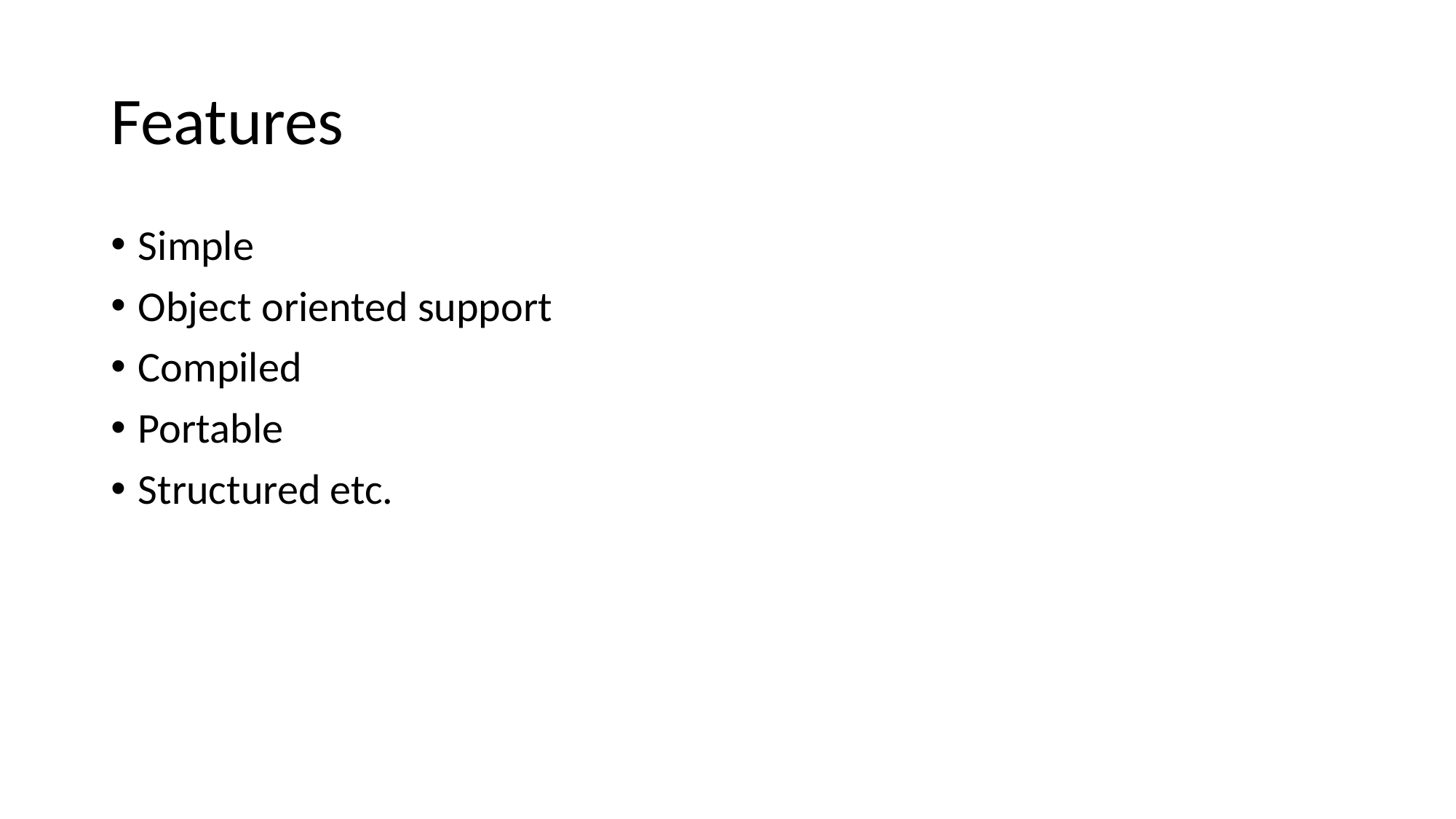

# Features
Simple
Object oriented support
Compiled
Portable
Structured etc.